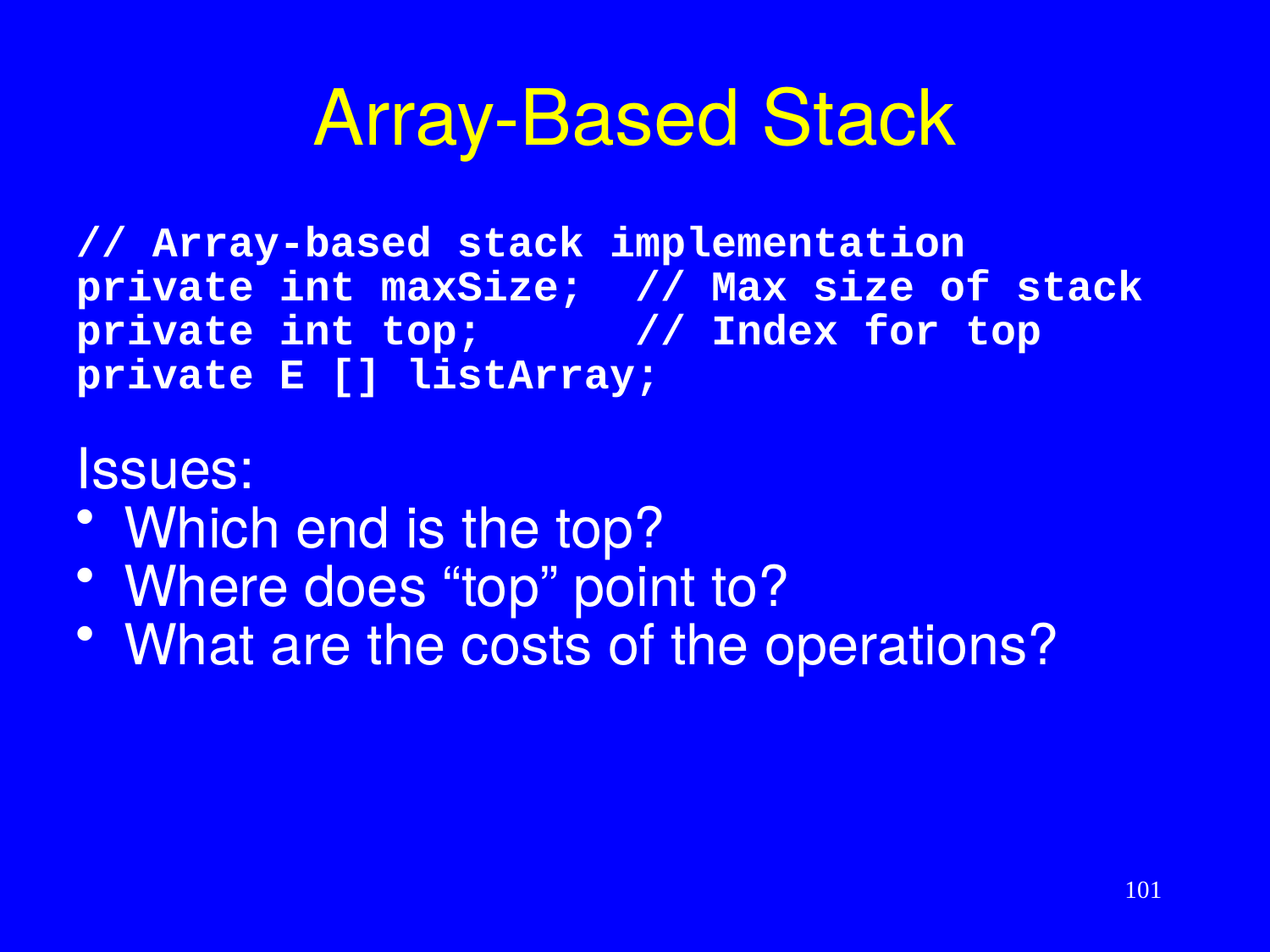

# Array-Based Stack
// Array-based stack implementation
private int maxSize;  // Max size of stack
private int top;      // Index for top
private E [] listArray;

Issues:
Which end is the top?
Where does “top” point to?
What are the costs of the operations?

101